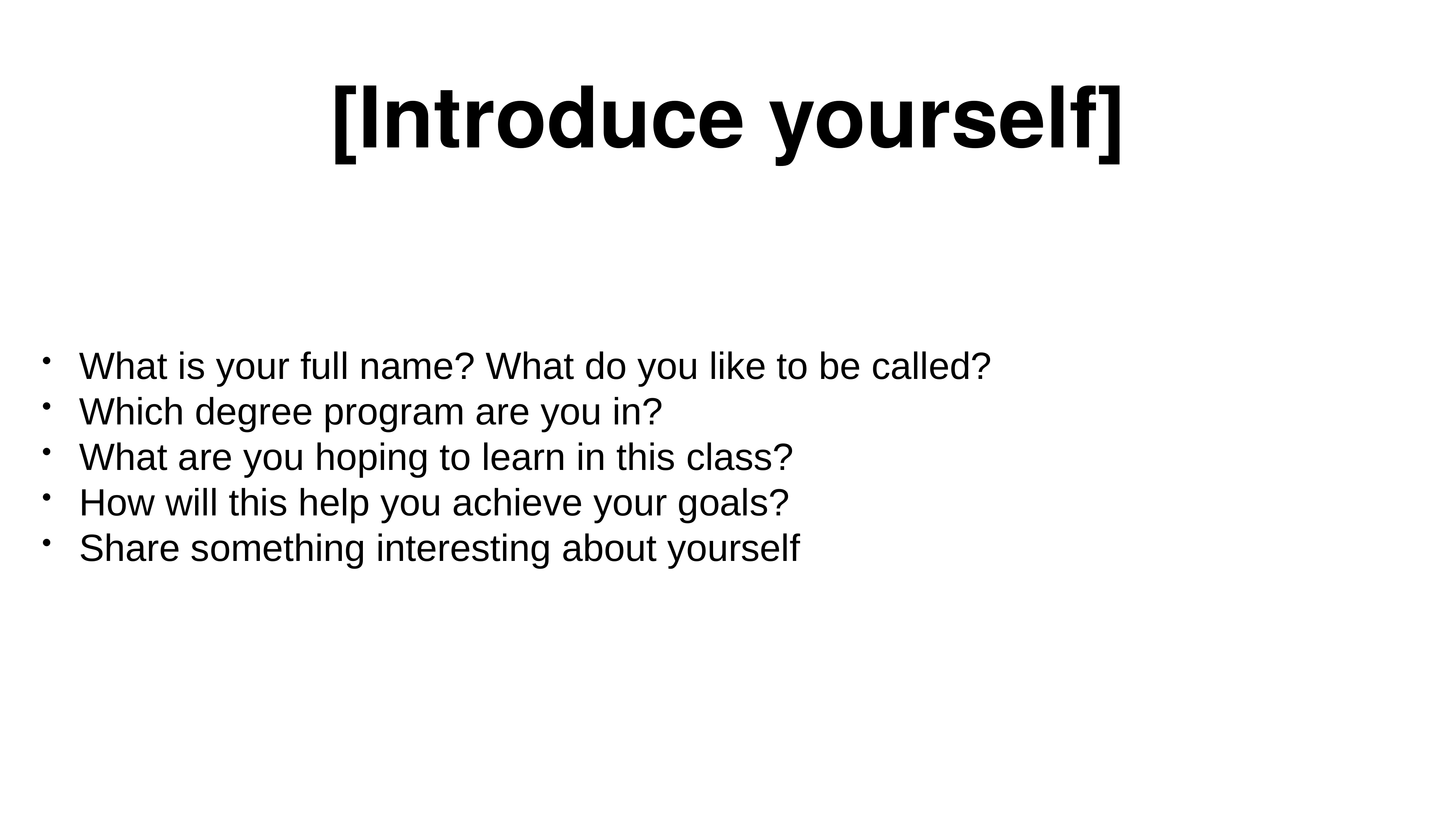

# [Introduce yourself]
What is your full name? What do you like to be called?
Which degree program are you in?
What are you hoping to learn in this class?
How will this help you achieve your goals?
Share something interesting about yourself
7